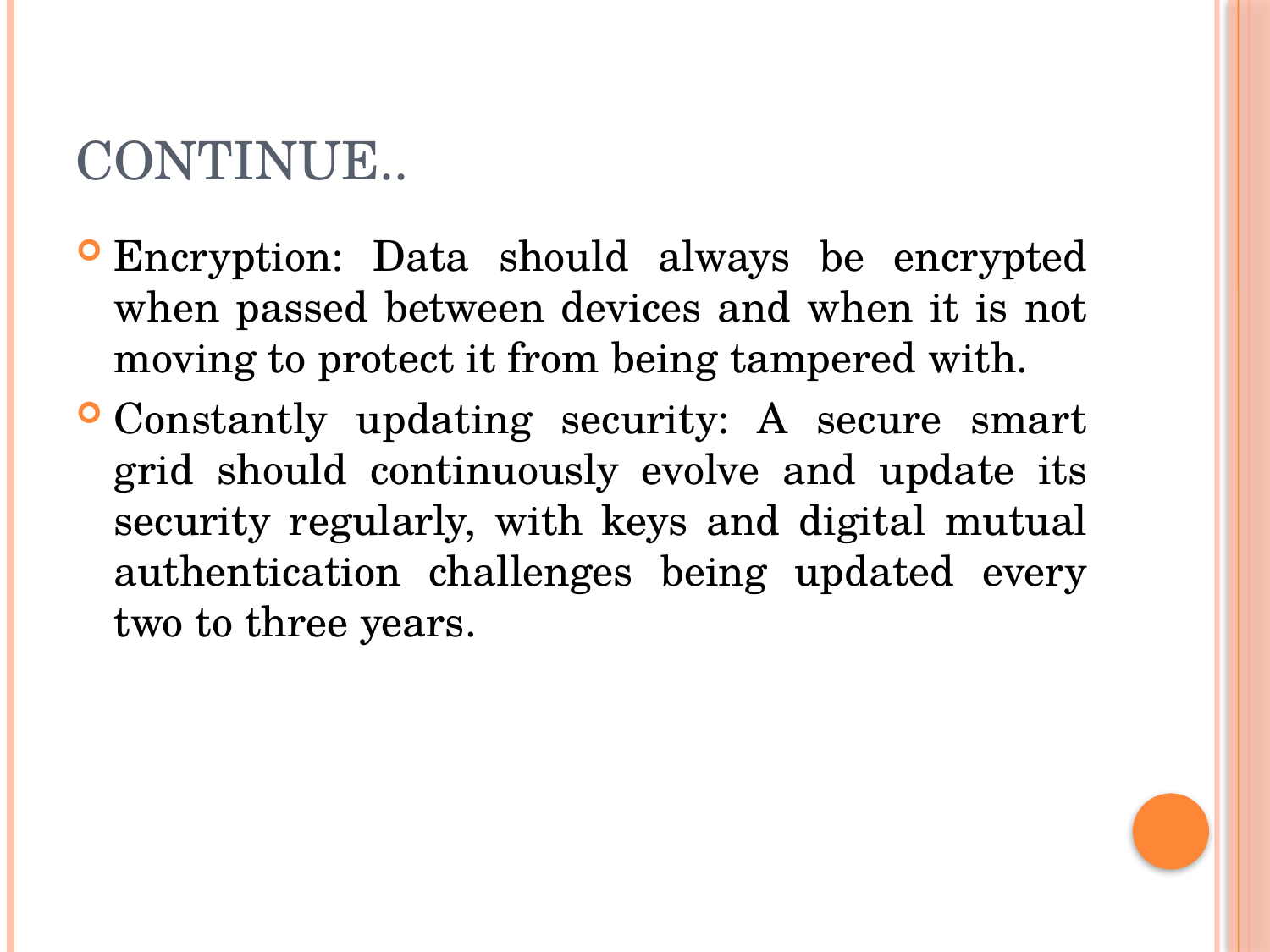

# Continue..
Encryption: Data should always be encrypted when passed between devices and when it is not moving to protect it from being tampered with.
Constantly updating security: A secure smart grid should continuously evolve and update its security regularly, with keys and digital mutual authentication challenges being updated every two to three years.